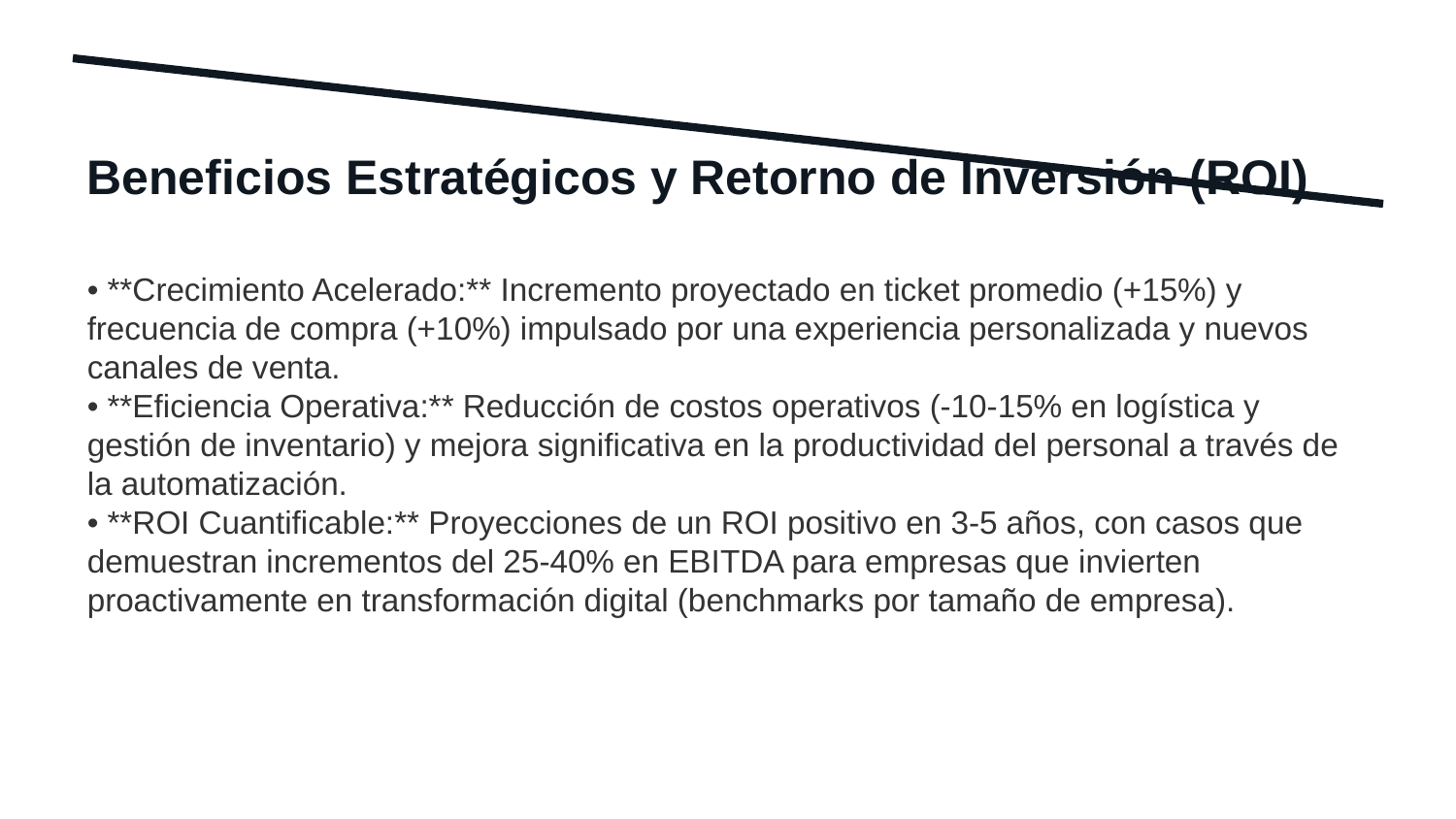

Beneficios Estratégicos y Retorno de Inversión (ROI)
• **Crecimiento Acelerado:** Incremento proyectado en ticket promedio (+15%) y frecuencia de compra (+10%) impulsado por una experiencia personalizada y nuevos canales de venta.
• **Eficiencia Operativa:** Reducción de costos operativos (-10-15% en logística y gestión de inventario) y mejora significativa en la productividad del personal a través de la automatización.
• **ROI Cuantificable:** Proyecciones de un ROI positivo en 3-5 años, con casos que demuestran incrementos del 25-40% en EBITDA para empresas que invierten proactivamente en transformación digital (benchmarks por tamaño de empresa).
5